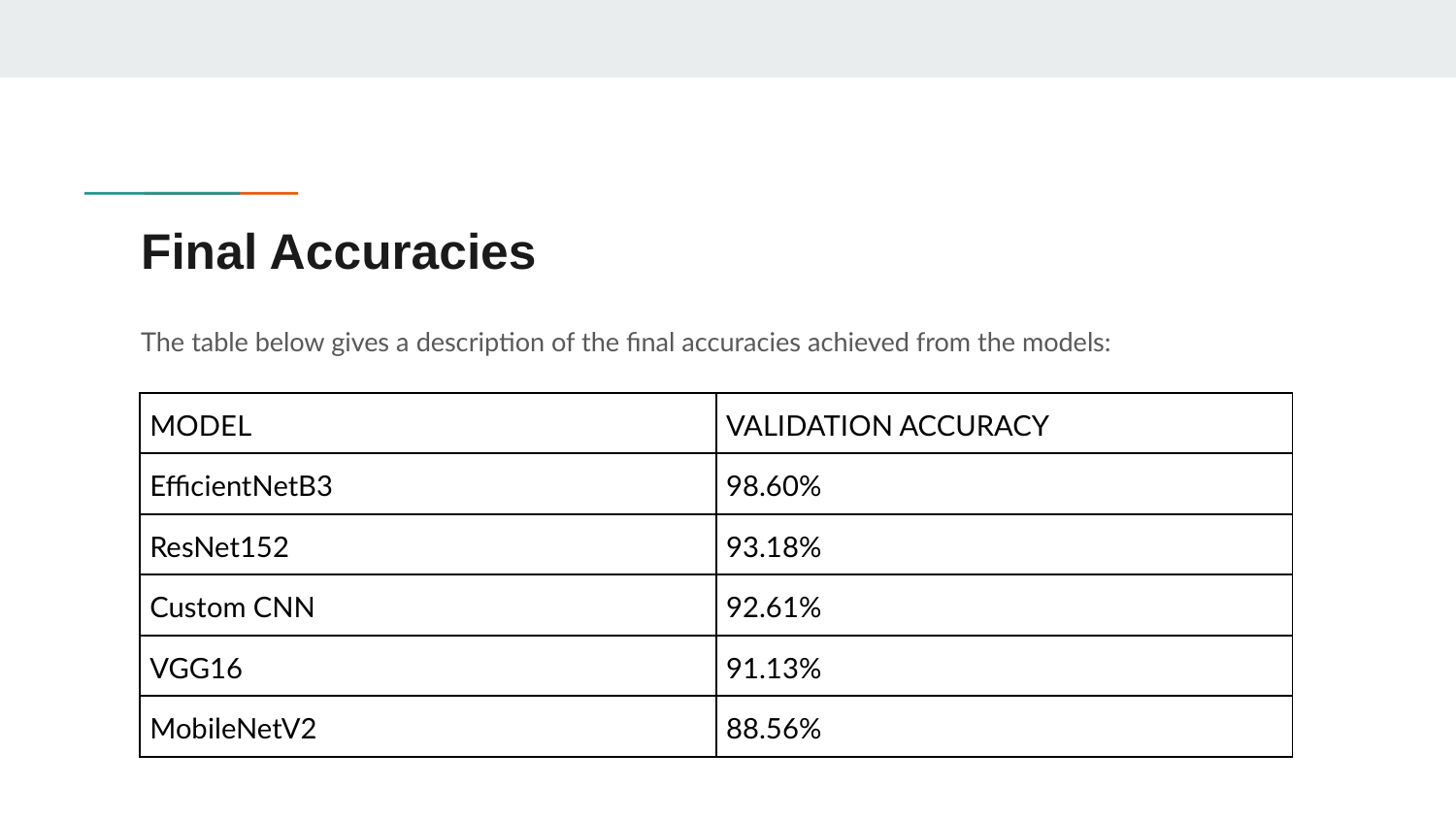

# Final Accuracies
The table below gives a description of the final accuracies achieved from the models:
| MODEL | VALIDATION ACCURACY |
| --- | --- |
| EfficientNetB3 | 98.60% |
| ResNet152 | 93.18% |
| Custom CNN | 92.61% |
| VGG16 | 91.13% |
| MobileNetV2 | 88.56% |